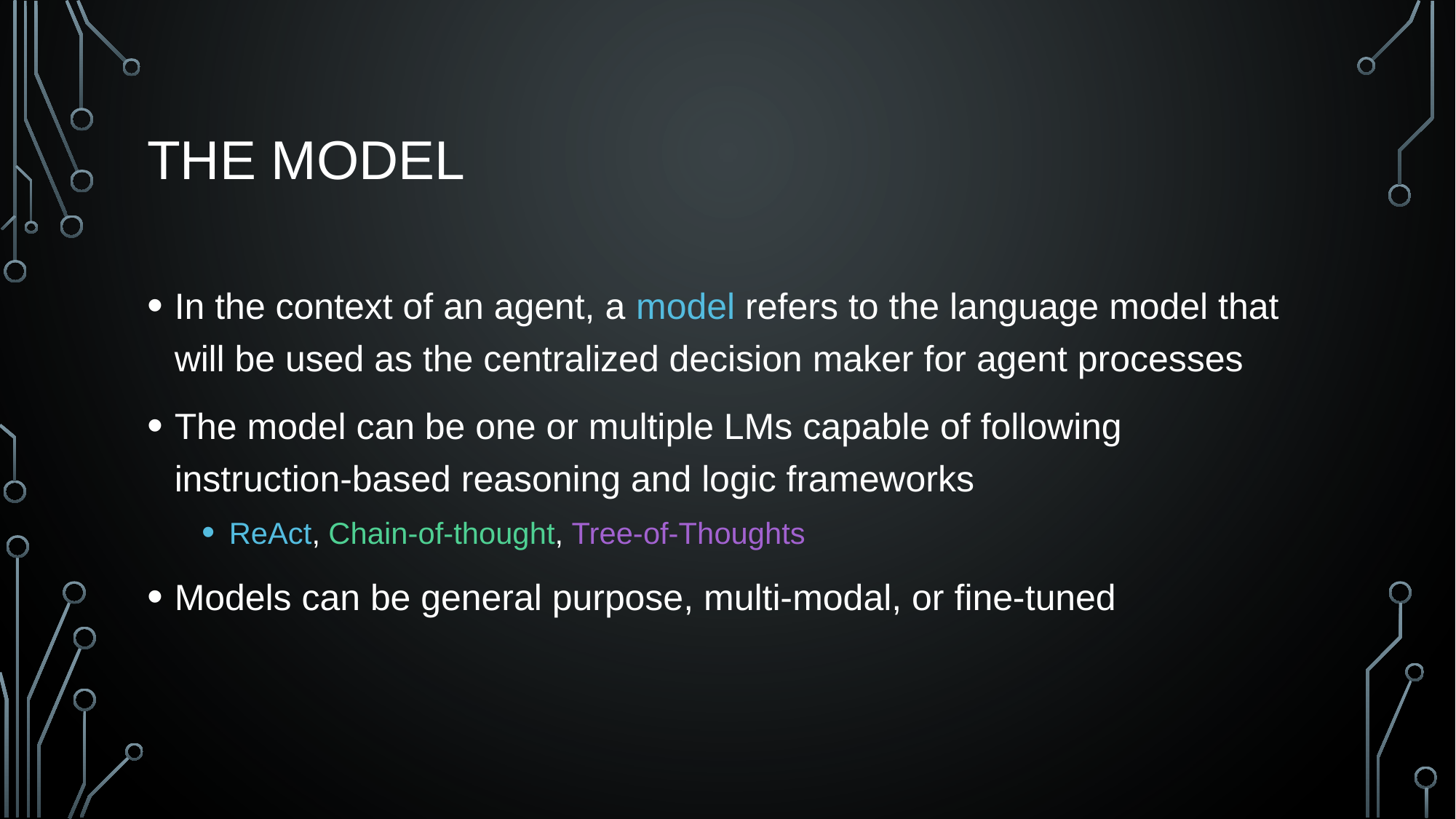

# The model
In the context of an agent, a model refers to the language model that will be used as the centralized decision maker for agent processes
The model can be one or multiple LMs capable of following instruction-based reasoning and logic frameworks
ReAct, Chain-of-thought, Tree-of-Thoughts
Models can be general purpose, multi-modal, or fine-tuned